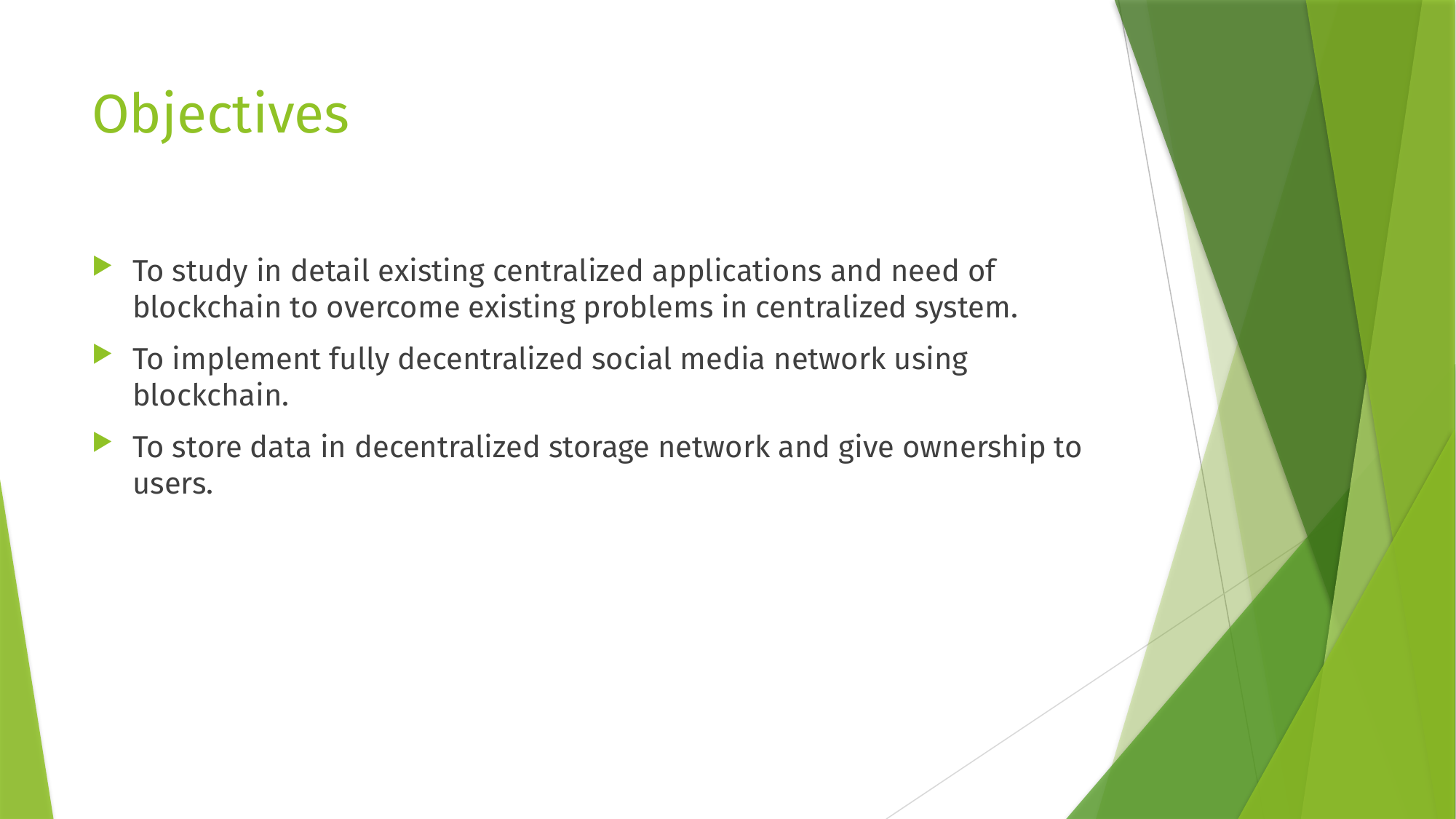

# Objectives
To study in detail existing centralized applications and need of blockchain to overcome existing problems in centralized system.
To implement fully decentralized social media network using blockchain.
To store data in decentralized storage network and give ownership to users.